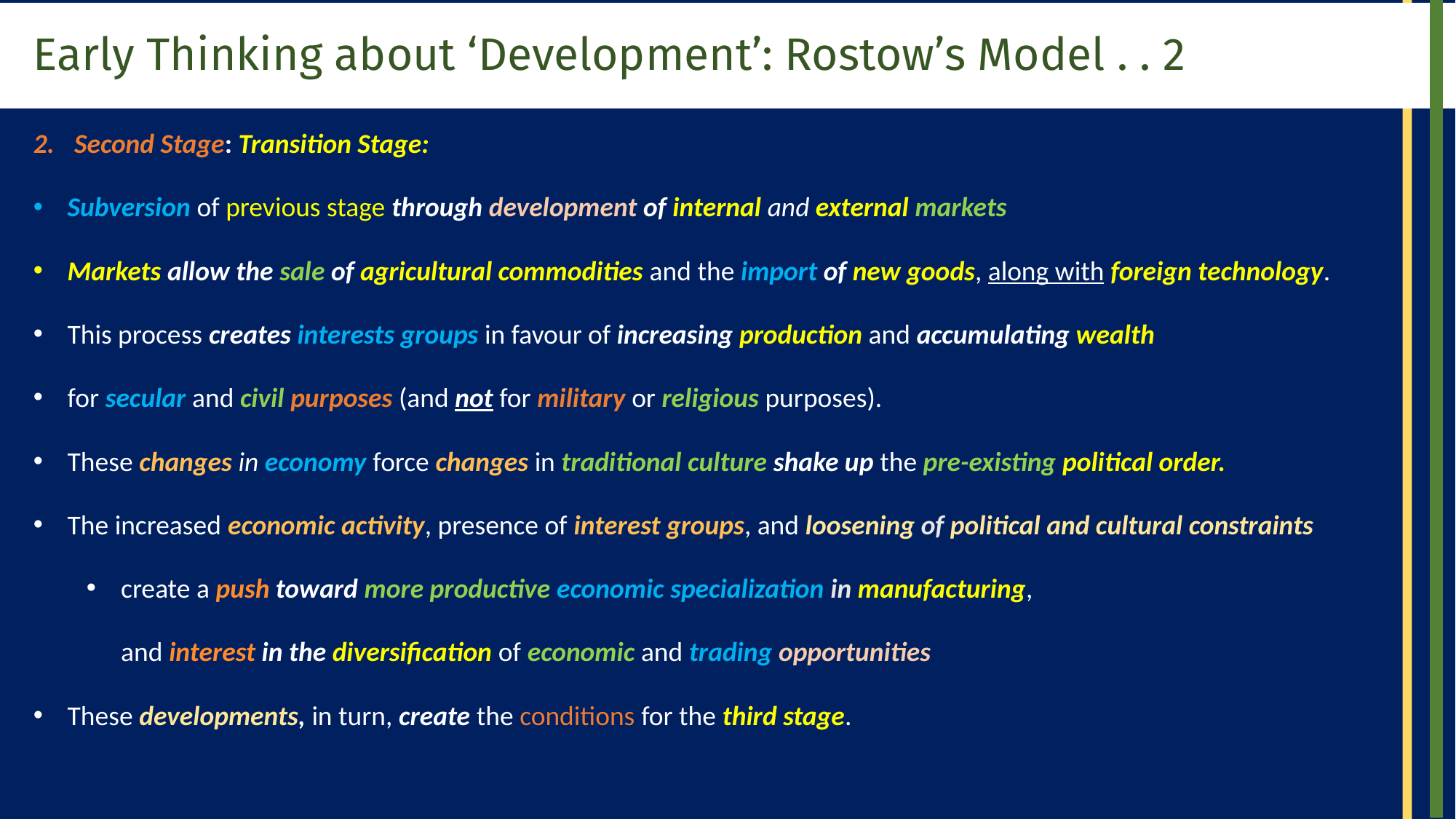

# Early Thinking about ‘Development’: Rostow’s Model . . 2
Second Stage: Transition Stage:
Subversion of previous stage through development of internal and external markets
Markets allow the sale of agricultural commodities and the import of new goods, along with foreign technology.
This process creates interests groups in favour of increasing production and accumulating wealth
for secular and civil purposes (and not for military or religious purposes).
These changes in economy force changes in traditional culture shake up the pre-existing political order.
The increased economic activity, presence of interest groups, and loosening of political and cultural constraints
create a push toward more productive economic specialization in manufacturing,
and interest in the diversification of economic and trading opportunities
These developments, in turn, create the conditions for the third stage.